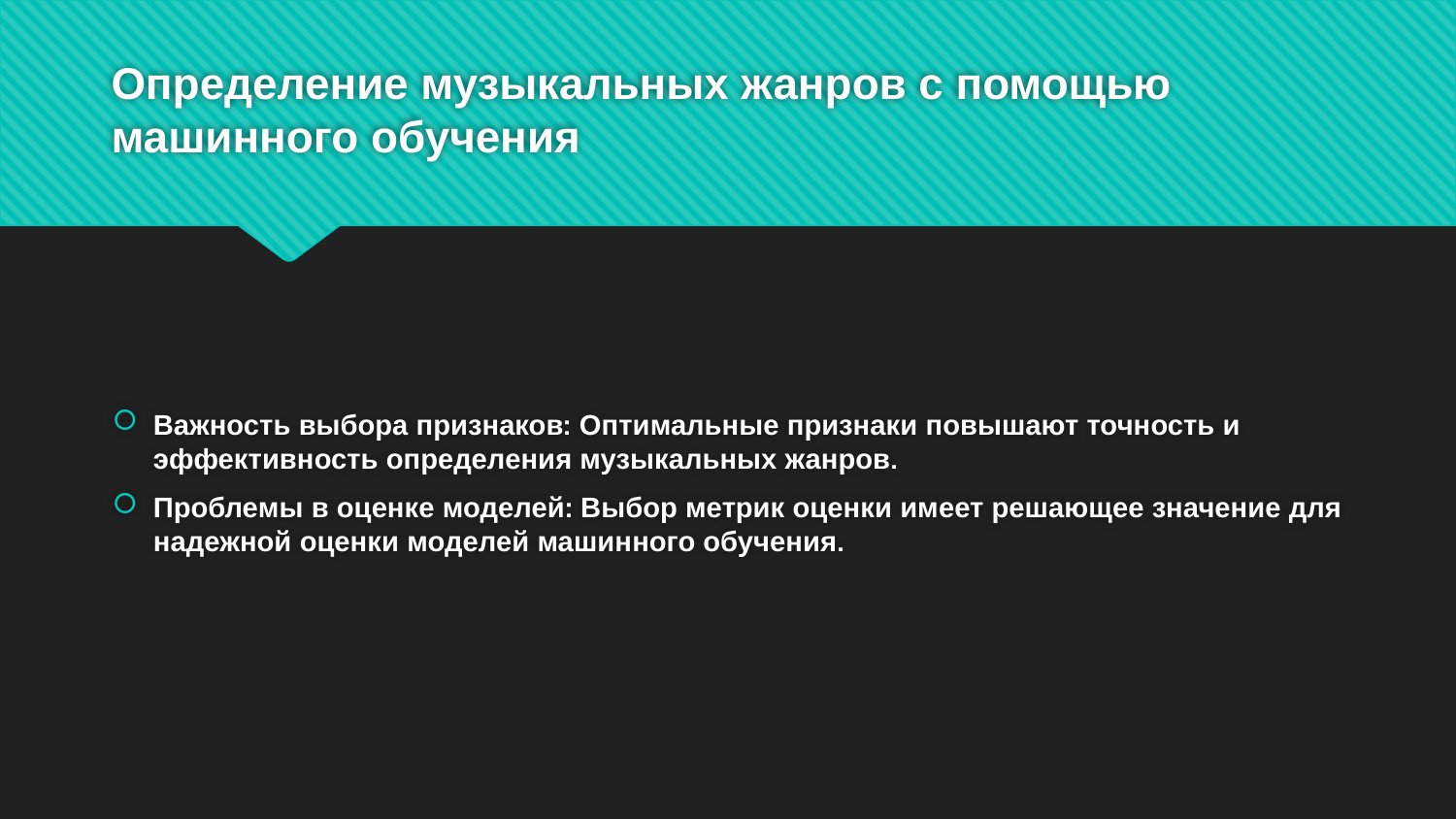

# Определение музыкальных жанров с помощью машинного обучения
Важность выбора признаков: Оптимальные признаки повышают точность и эффективность определения музыкальных жанров.
Проблемы в оценке моделей: Выбор метрик оценки имеет решающее значение для надежной оценки моделей машинного обучения.